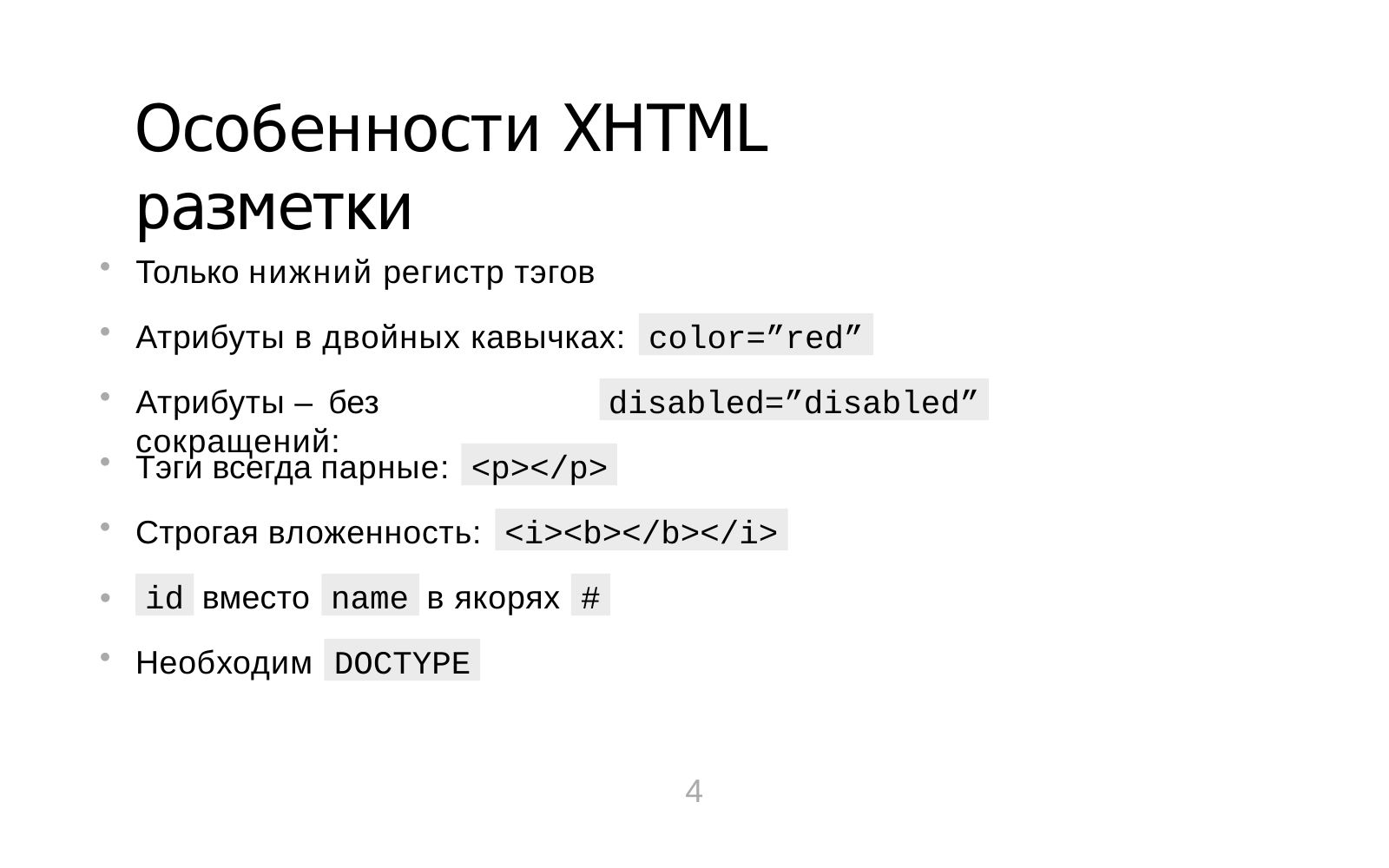

# Особенности XHTML разметки
Только нижний регистр тэгов
Атрибуты в двойных кавычках:
color=”red”
disabled=”disabled”
Атрибуты – без сокращений:
<p></p>
Тэги всегда парные:
<i><b></b></i>
Строгая вложенность:
id
name
#
•
вместо
в якорях
DOCTYPE
Необходим
4